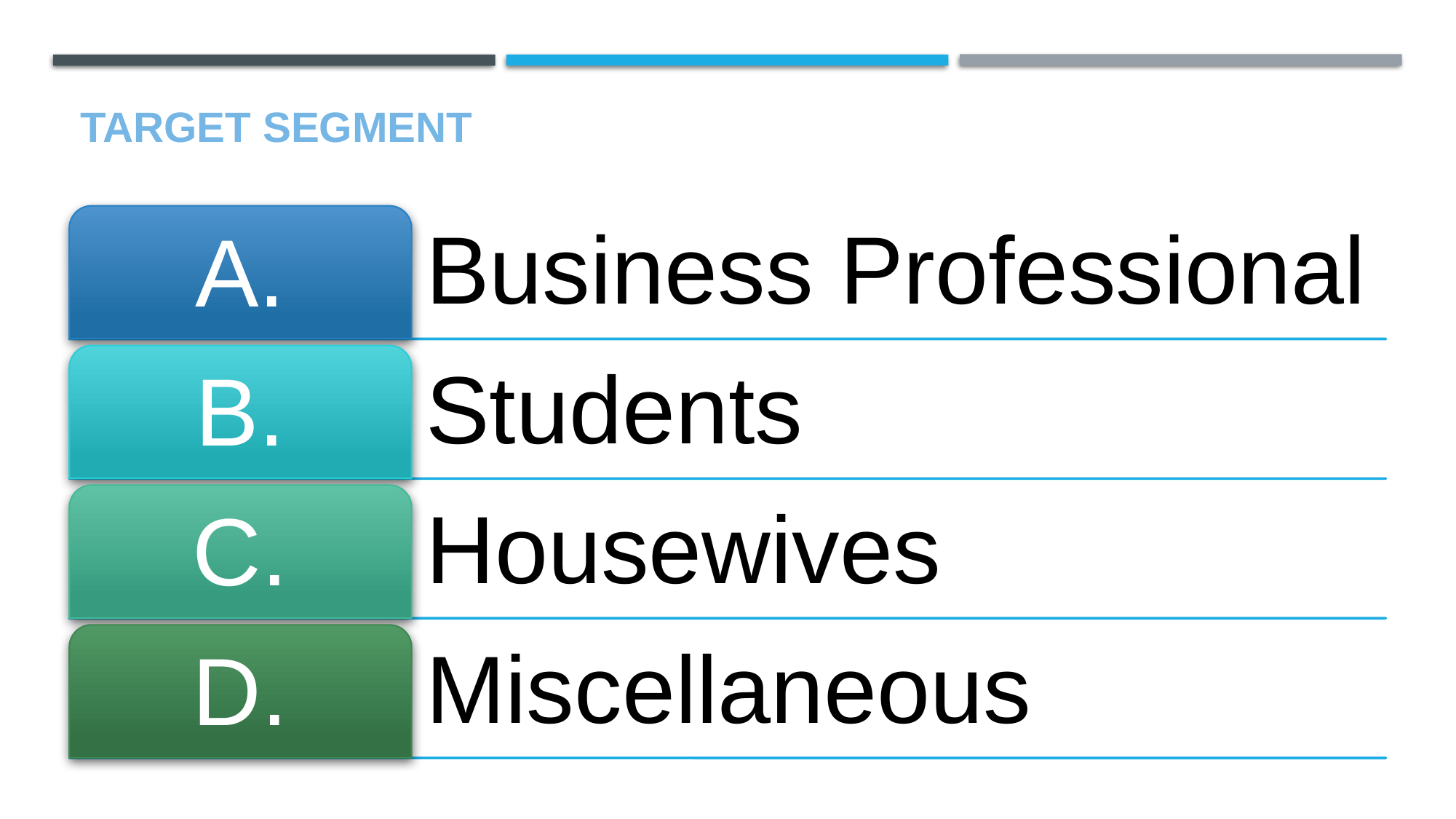

# Target segment
Business Professional
A.
Students
B.
Housewives
C.
Miscellaneous
D.